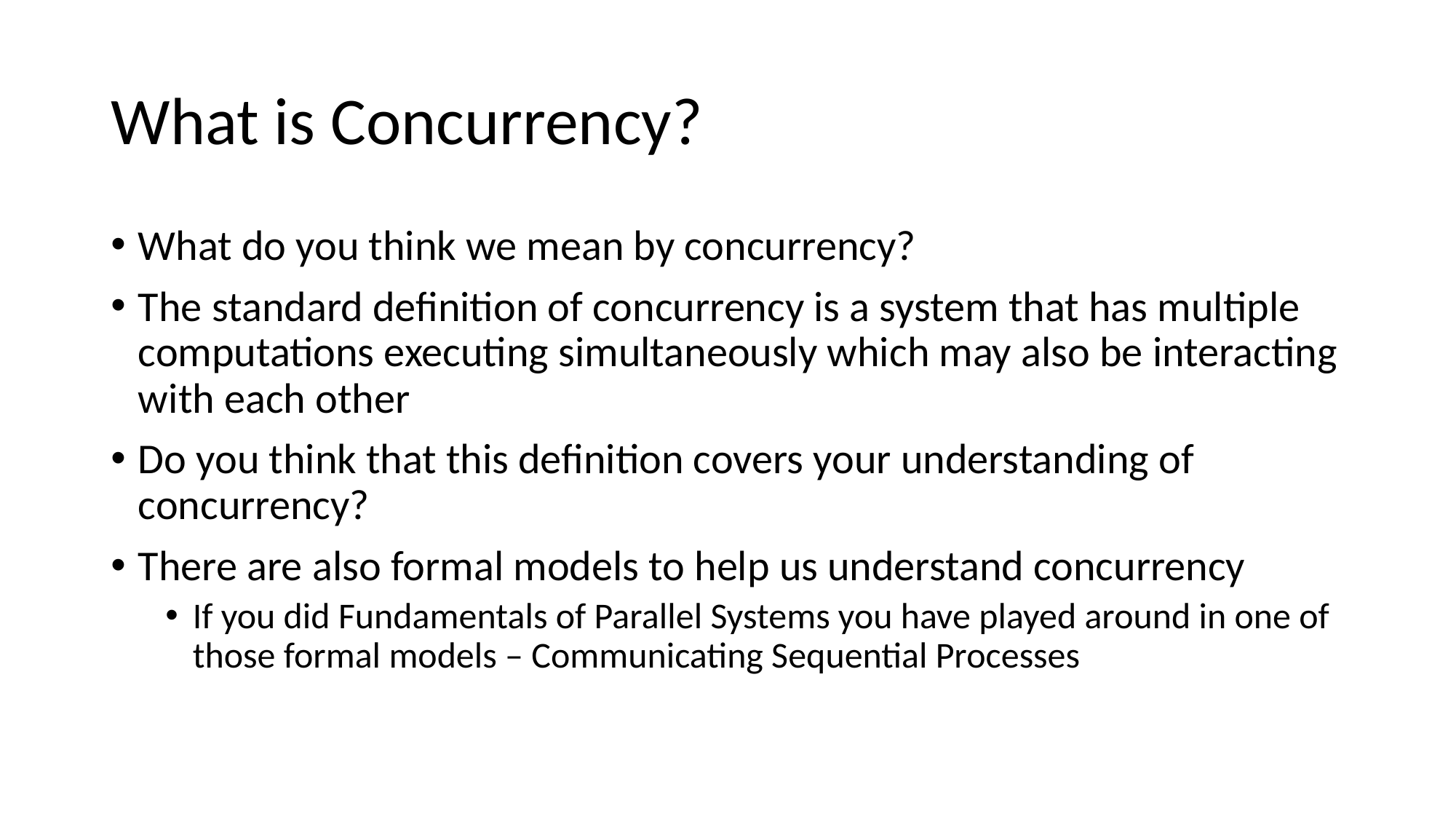

# What is Concurrency?
What do you think we mean by concurrency?
The standard definition of concurrency is a system that has multiple computations executing simultaneously which may also be interacting with each other
Do you think that this definition covers your understanding of concurrency?
There are also formal models to help us understand concurrency
If you did Fundamentals of Parallel Systems you have played around in one of those formal models – Communicating Sequential Processes